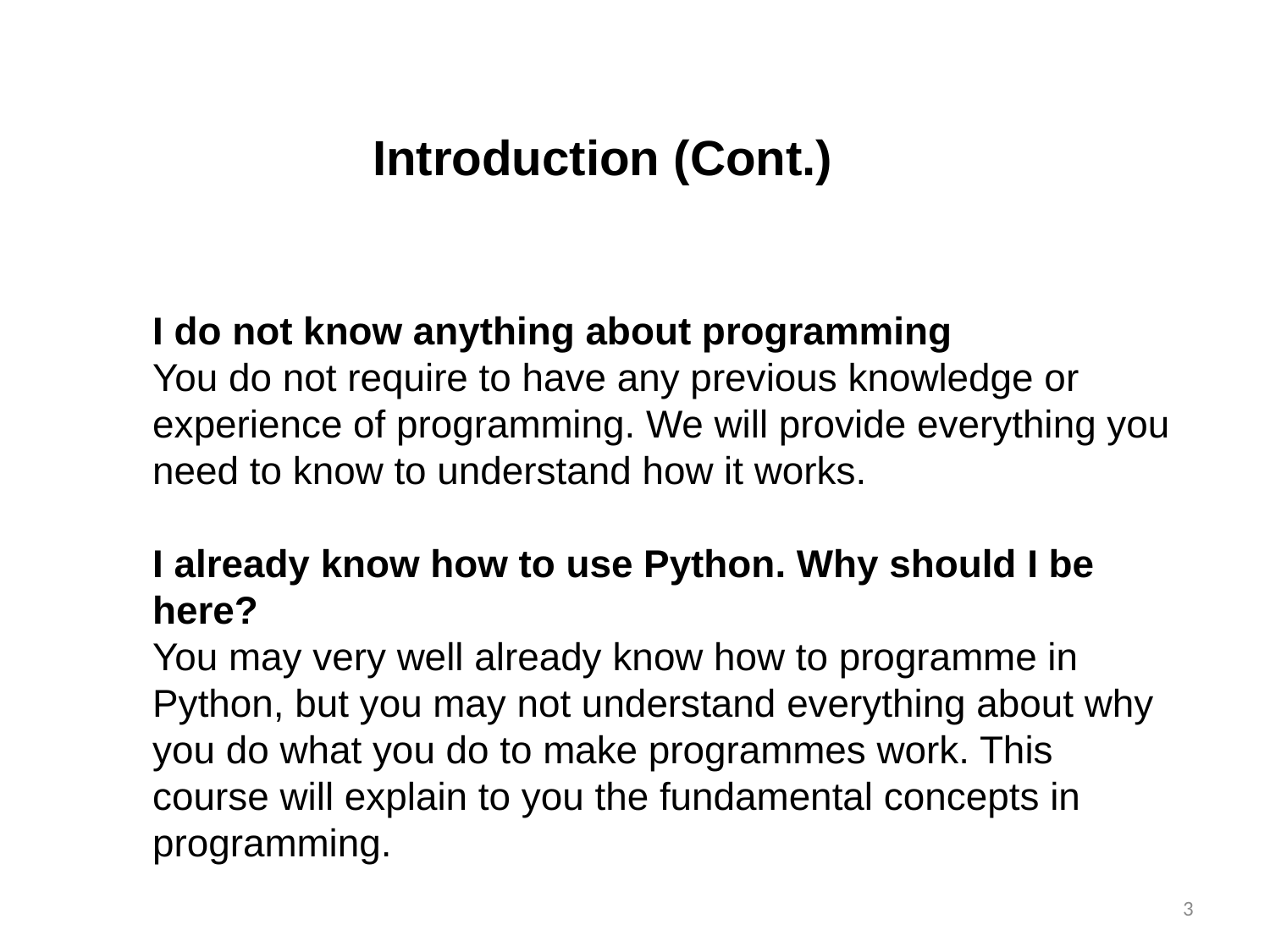

Introduction (Cont.)

I do not know anything about programming
You do not require to have any previous knowledge or experience of programming. We will provide everything you need to know to understand how it works.

I already know how to use Python. Why should I be here?
You may very well already know how to programme in Python, but you may not understand everything about why you do what you do to make programmes work. This course will explain to you the fundamental concepts in programming.
3